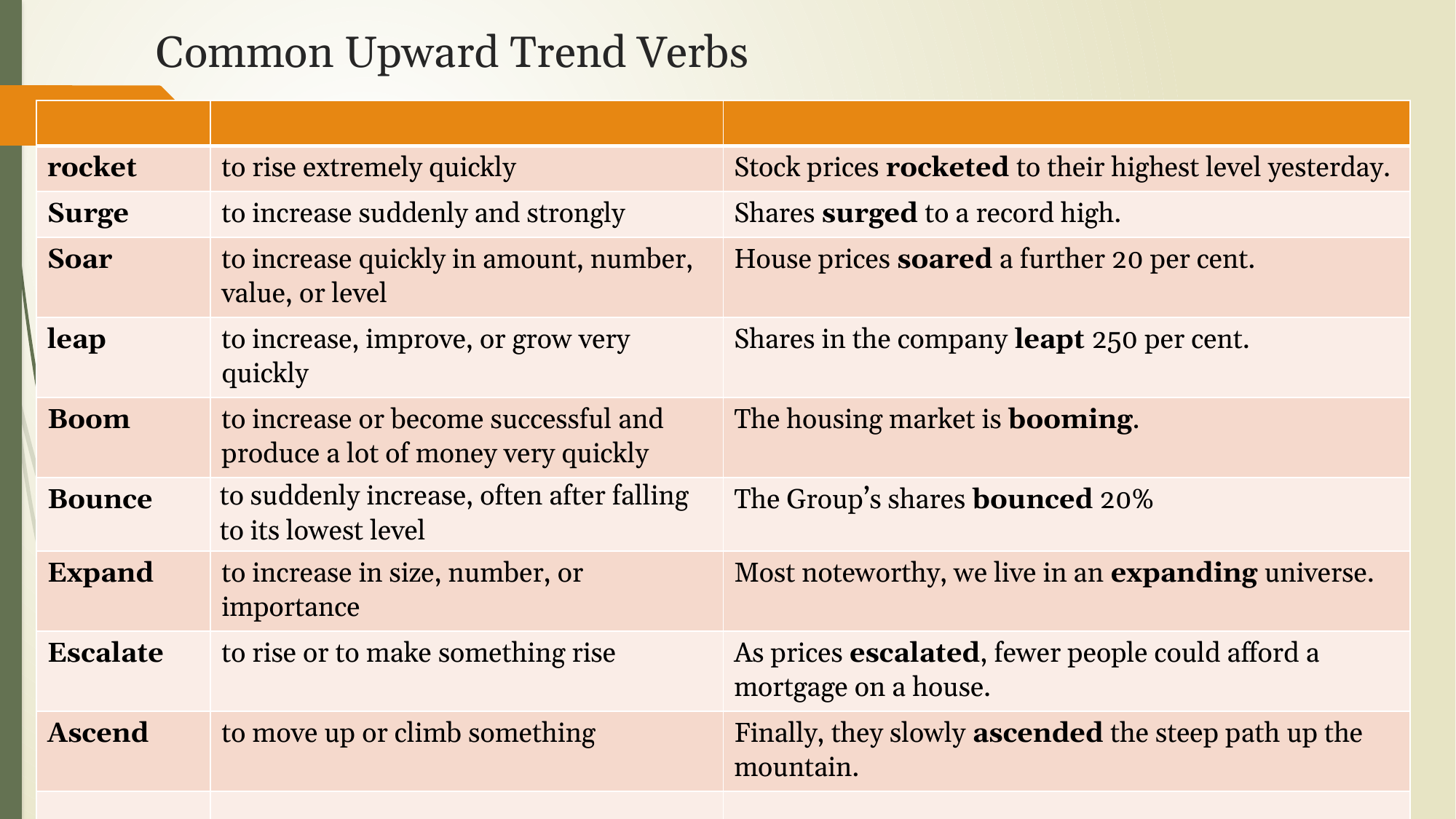

# Common Upward Trend Verbs
|  |  |  |
| --- | --- | --- |
| rocket | to rise extremely quickly | Stock prices rocketed to their highest level yesterday. |
| Surge | to increase suddenly and strongly | Shares surged to a record high. |
| Soar | to increase quickly in amount, number, value, or level | House prices soared a further 20 per cent. |
| leap | to increase, improve, or grow very quickly | Shares in the company leapt 250 per cent. |
| Boom | to increase or become successful and produce a lot of money very quickly | The housing market is booming. |
| Bounce | to suddenly increase, often after falling to its lowest level | The Group’s shares bounced 20% |
| Expand | to increase in size, number, or importance | Most noteworthy, we live in an expanding universe. |
| Escalate | to rise or to make something rise | As prices escalated, fewer people could afford a mortgage on a house. |
| Ascend | to move up or climb something | Finally, they slowly ascended the steep path up the mountain. |
|  |  |  |
|  |  |  |